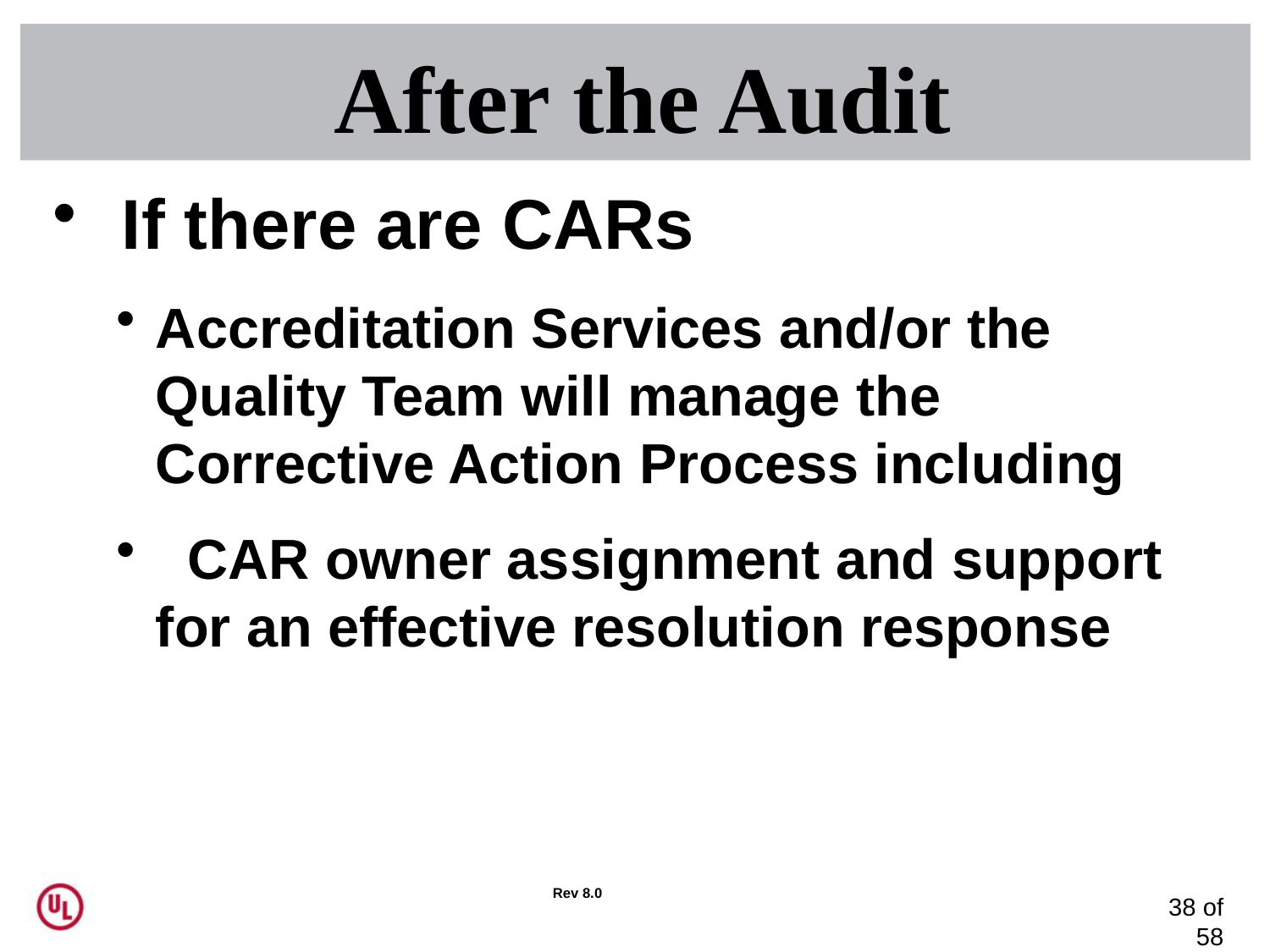

After the Audit
  If there are CARs
Accreditation Services and/or the  Quality Team will manage the Corrective Action Process including
  CAR owner assignment and support for an effective resolution response
Rev 8.0
38 of 58